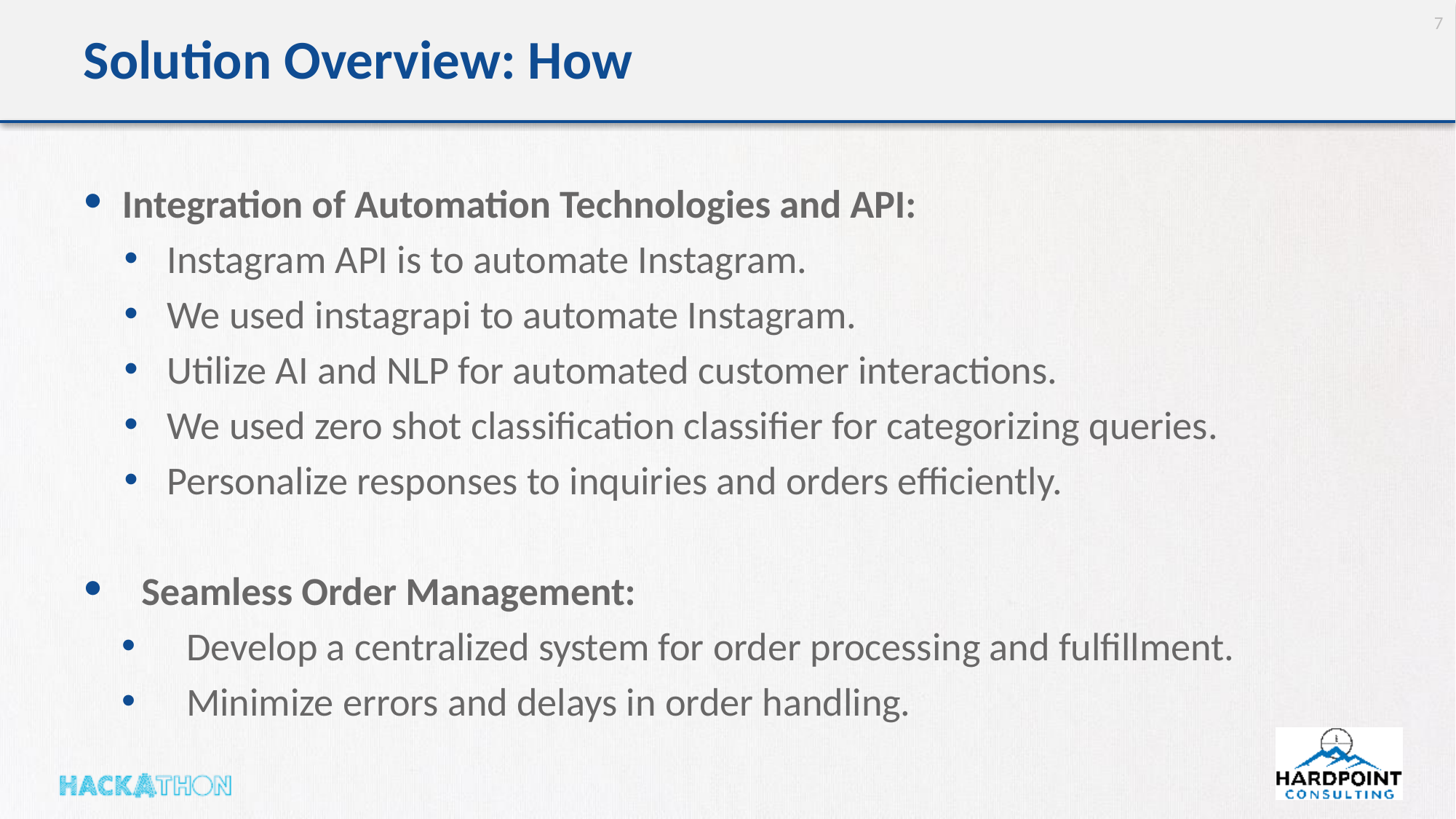

7
# Solution Overview: How
Integration of Automation Technologies and API:
Instagram API is to automate Instagram.
We used instagrapi to automate Instagram.
Utilize AI and NLP for automated customer interactions.
We used zero shot classification classifier for categorizing queries.
Personalize responses to inquiries and orders efficiently.

Seamless Order Management:
Develop a centralized system for order processing and fulfillment.
Minimize errors and delays in order handling.